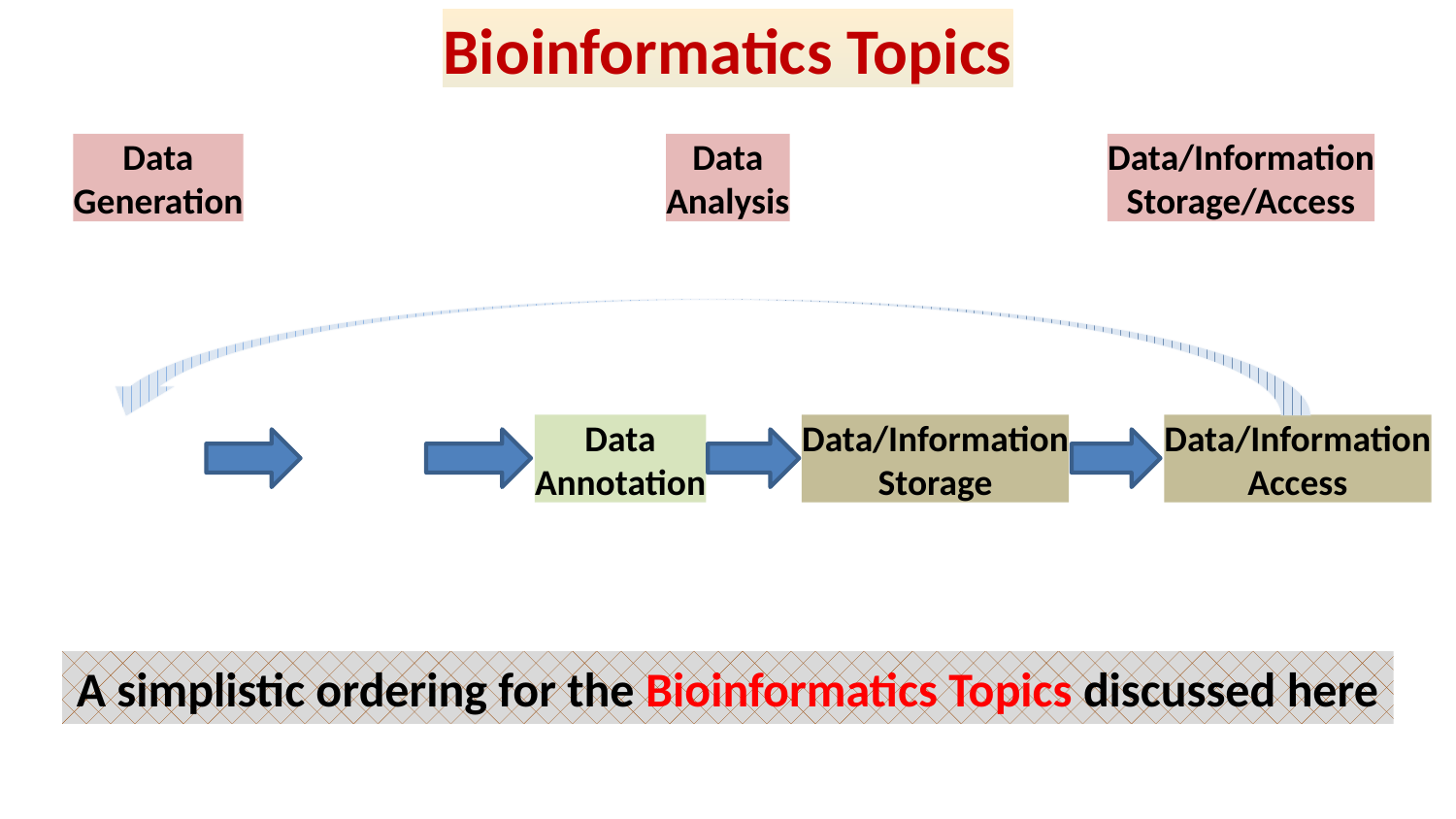

Bioinformatics Topics
Data
Generation
Data
Analysis
Data/Information
Storage/Access

Data/Information
Storage
Data
Annotation
Data/Information
Access

A simplistic ordering for the Bioinformatics Topics discussed here